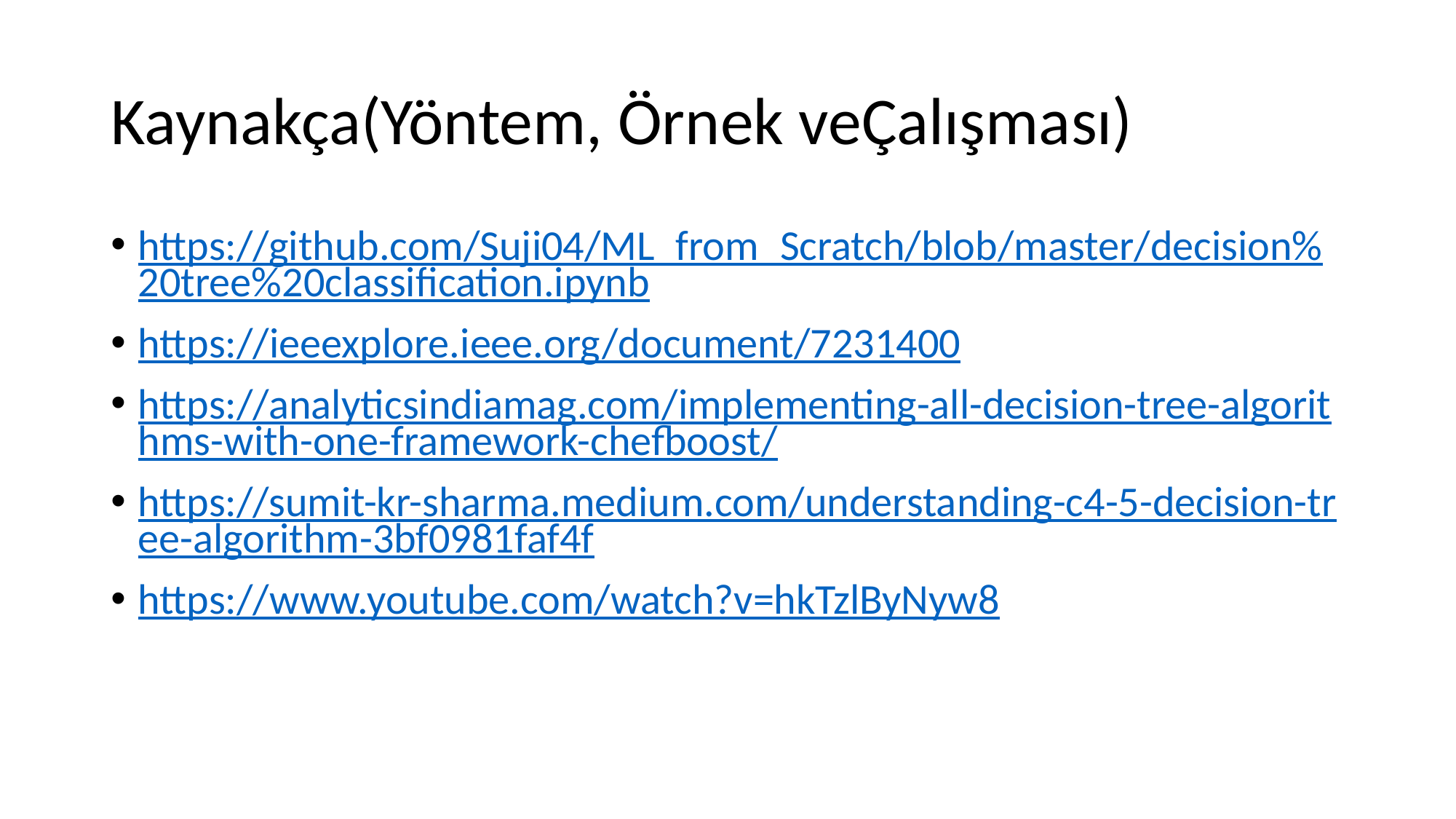

# Kaynakça(Yöntem, Örnek veÇalışması)
https://github.com/Suji04/ML_from_Scratch/blob/master/decision%20tree%20classification.ipynb
https://ieeexplore.ieee.org/document/7231400
https://analyticsindiamag.com/implementing-all-decision-tree-algorithms-with-one-framework-chefboost/
https://sumit-kr-sharma.medium.com/understanding-c4-5-decision-tree-algorithm-3bf0981faf4f
https://www.youtube.com/watch?v=hkTzlByNyw8